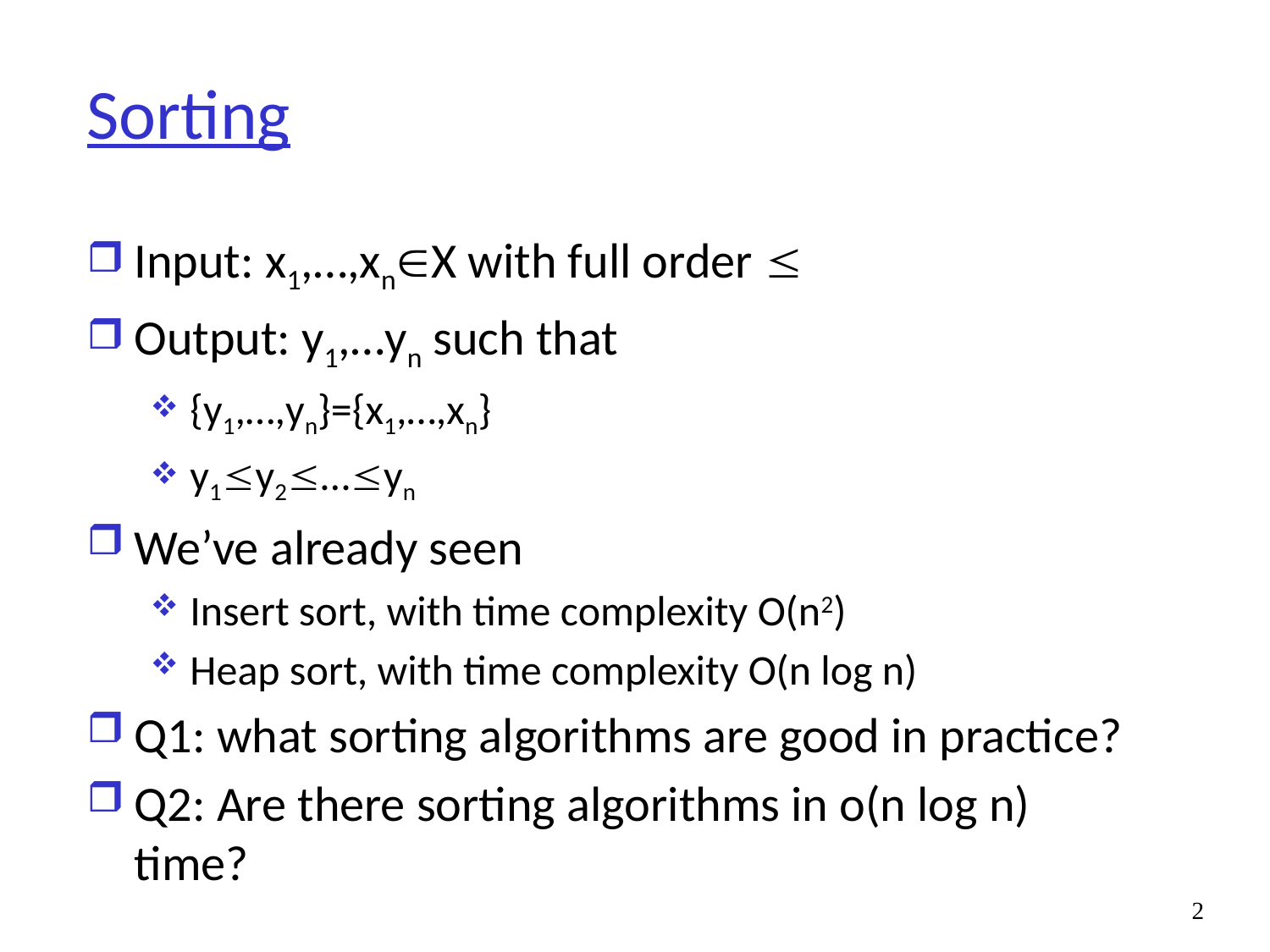

# Sorting
Input: x1,…,xn∈X with full order ≤
Output: y1,…yn such that
{y1,…,yn}={x1,…,xn}
y1≤y2≤…≤yn
We’ve already seen
Insert sort, with time complexity O(n2)
Heap sort, with time complexity O(n log n)
Q1: what sorting algorithms are good in practice?
Q2: Are there sorting algorithms in o(n log n)  time?

2